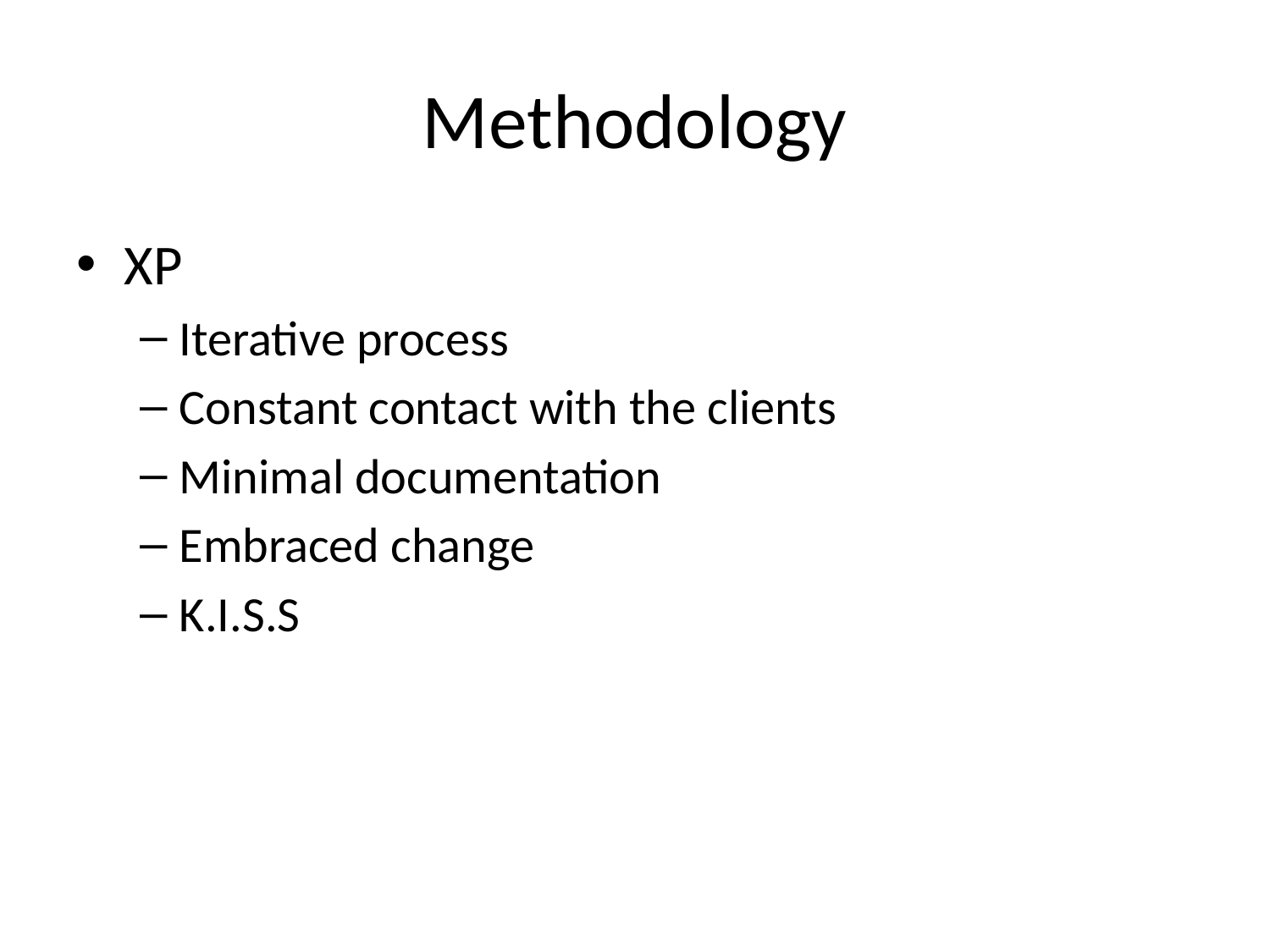

# Methodology
XP
Iterative process
Constant contact with the clients
Minimal documentation
Embraced change
K.I.S.S